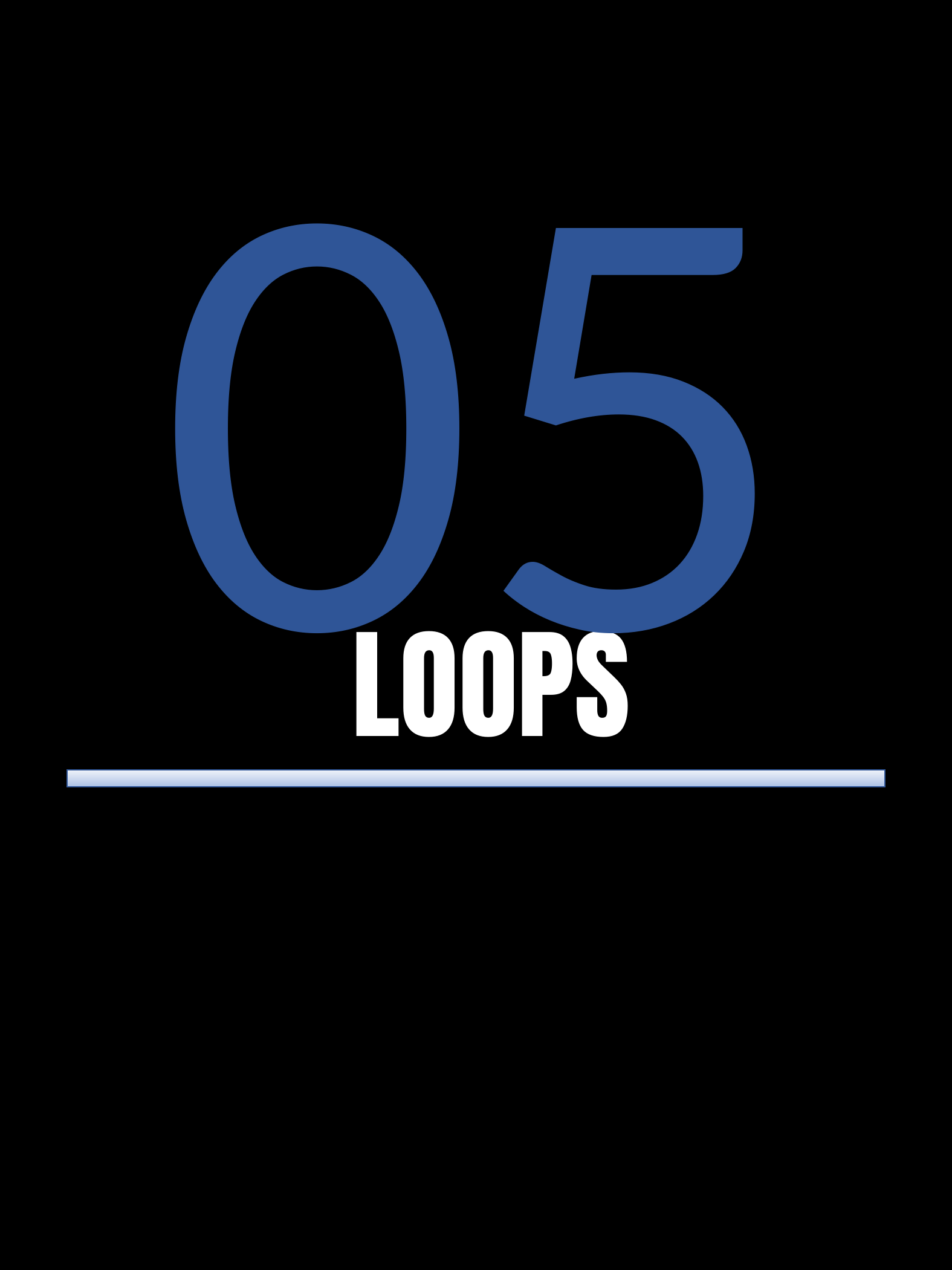

05
LOOPS

GUIAS DE PYTHON - GABRIEL ELIAS
11